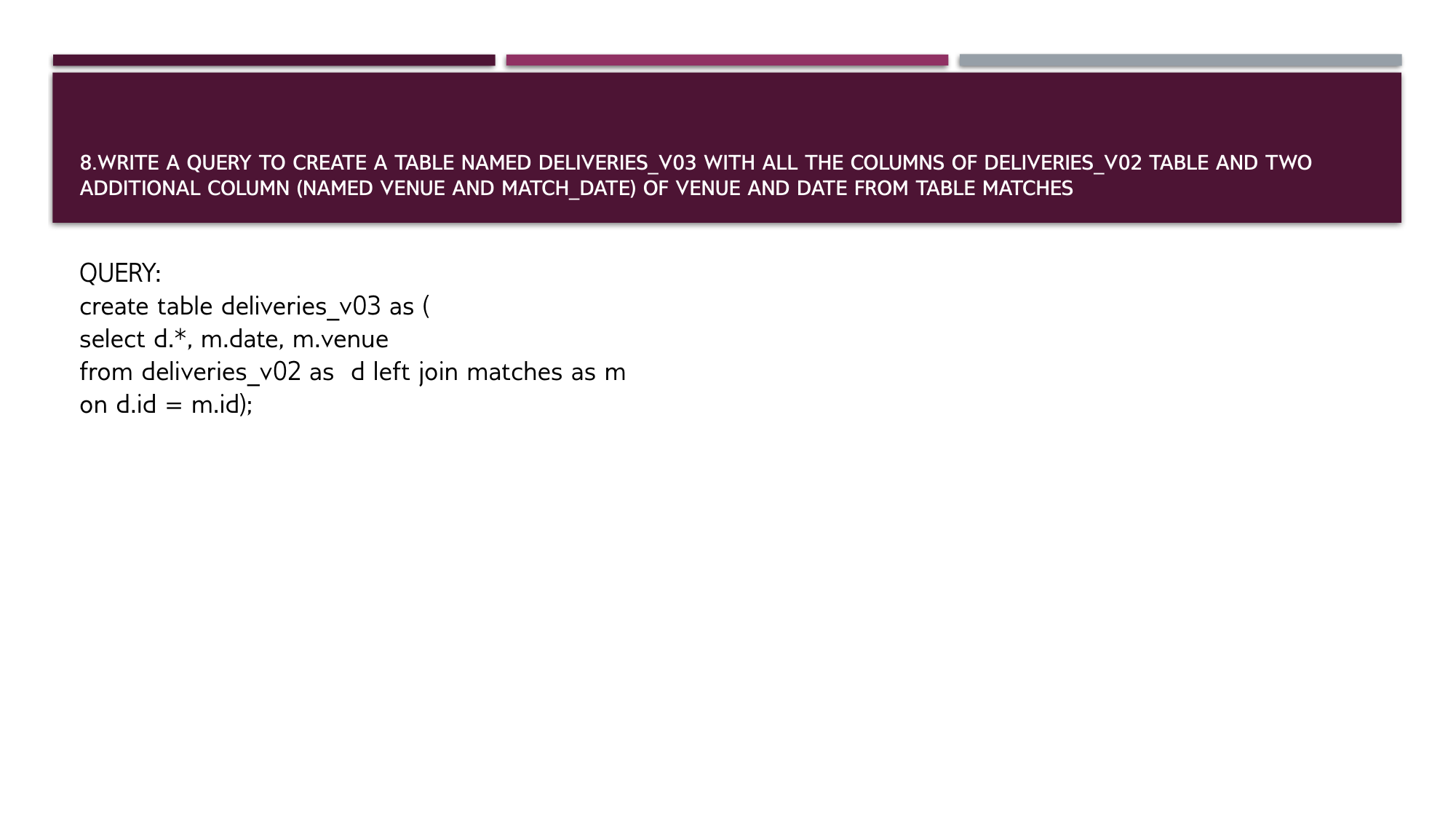

# 8.Write a query to create a table named deliveries_v03 with all the columns of deliveries_v02 table and two additional column (named venue and match_date) of venue and date from table matches
QUERY:
create table deliveries_v03 as (
select d.*, m.date, m.venue
from deliveries_v02 as  d left join matches as m
on d.id = m.id);